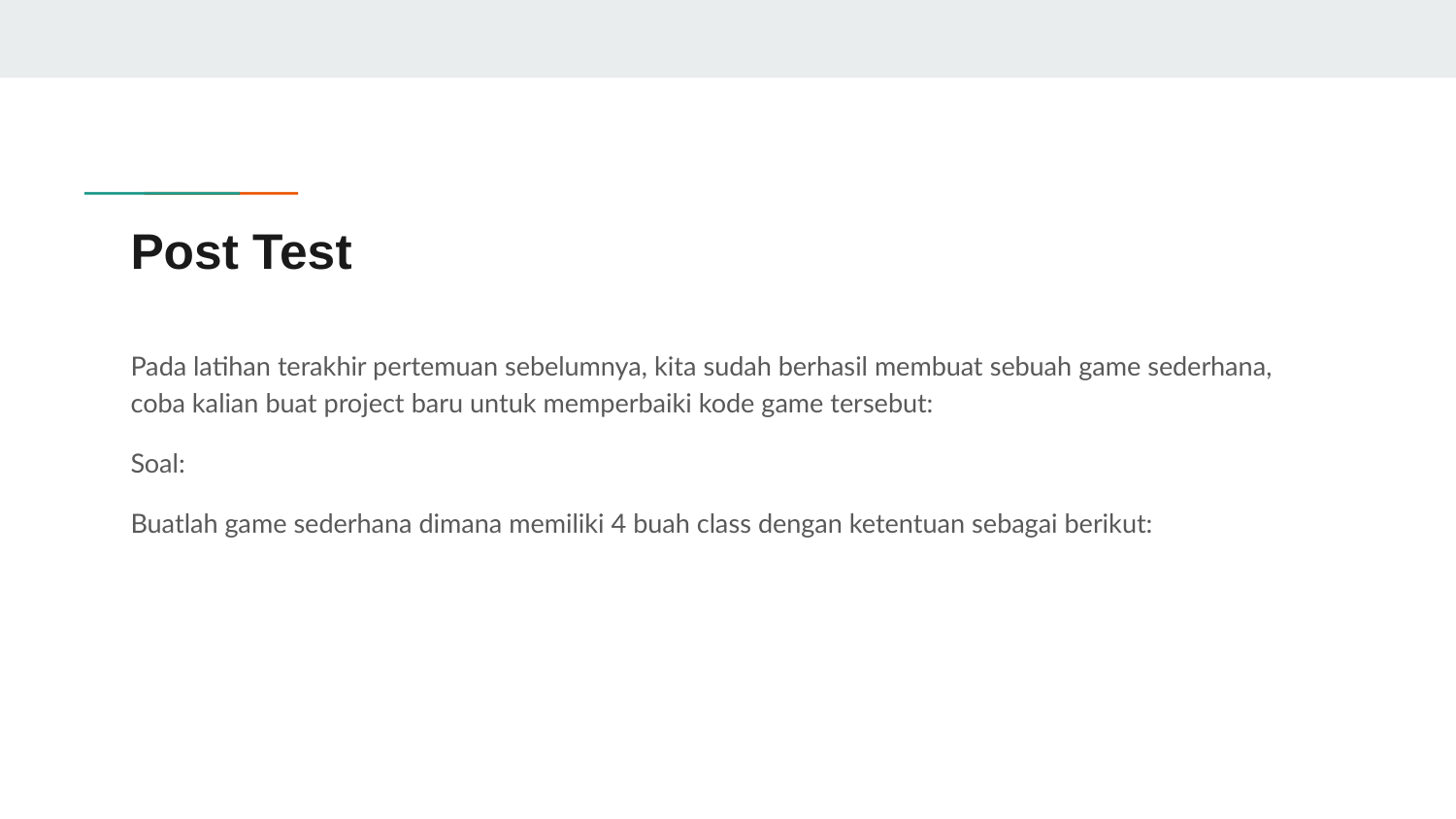

# Post Test
Pada latihan terakhir pertemuan sebelumnya, kita sudah berhasil membuat sebuah game sederhana, coba kalian buat project baru untuk memperbaiki kode game tersebut:
Soal:
Buatlah game sederhana dimana memiliki 4 buah class dengan ketentuan sebagai berikut: